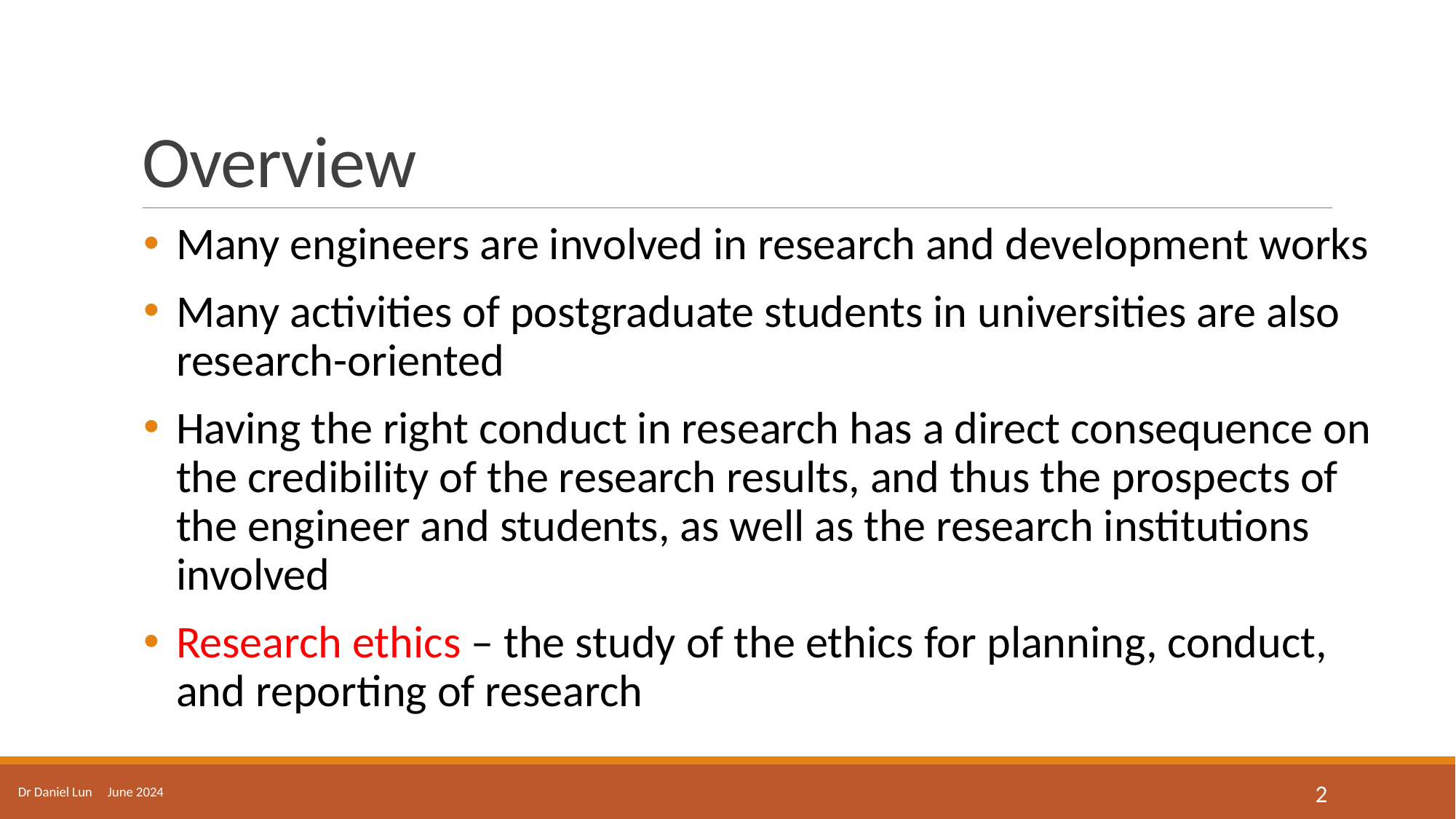

# Overview
Many engineers are involved in research and development works
Many activities of postgraduate students in universities are also research-oriented
Having the right conduct in research has a direct consequence on the credibility of the research results, and thus the prospects of the engineer and students, as well as the research institutions involved
Research ethics – the study of the ethics for planning, conduct, and reporting of research

Dr Daniel Lun     June 2024
2